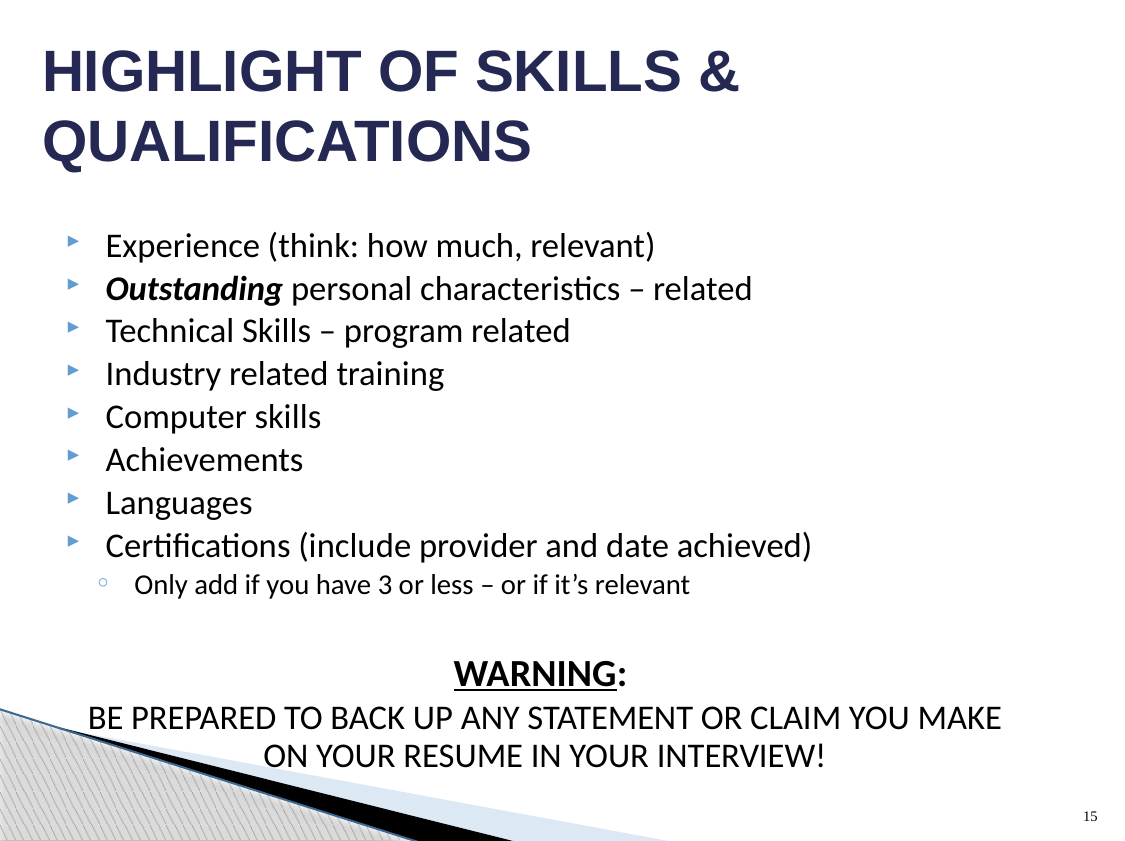

# HIGHLIGHT OF SKILLS & QUALIFICATIONS
Experience (think: how much, relevant)
Outstanding personal characteristics – related
Technical Skills – program related
Industry related training
Computer skills
Achievements
Languages
Certifications (include provider and date achieved)
Only add if you have 3 or less – or if it’s relevant

WARNING:
BE PREPARED TO BACK UP ANY STATEMENT OR CLAIM YOU MAKE ON YOUR RESUME IN YOUR INTERVIEW!
15